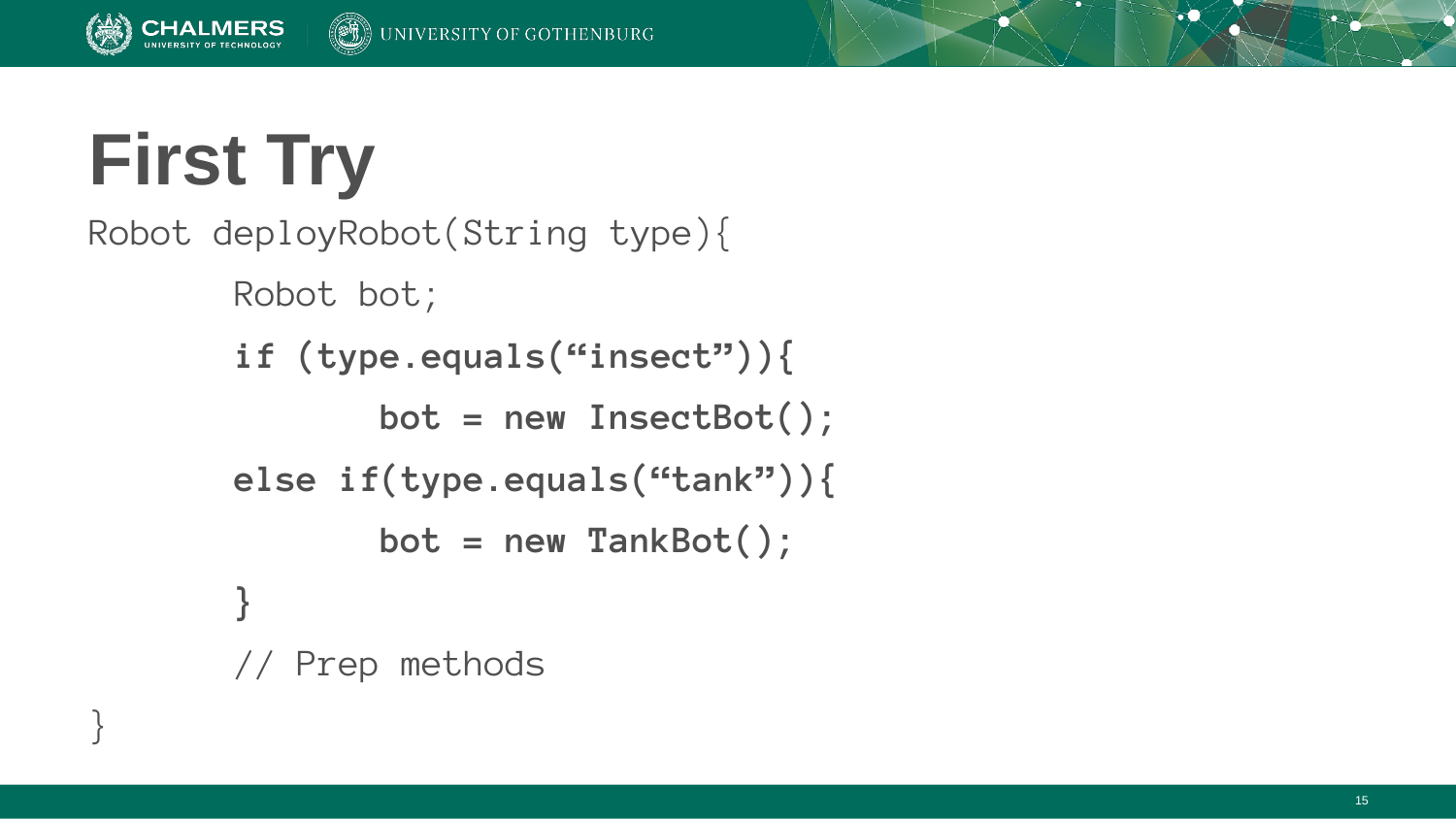

# First Try
Robot deployRobot(String type){
	Robot bot;
	if (type.equals(“insect”)){
		bot = new InsectBot();
	else if(type.equals(“tank”)){
		bot = new TankBot();
	}
	// Prep methods
}
15